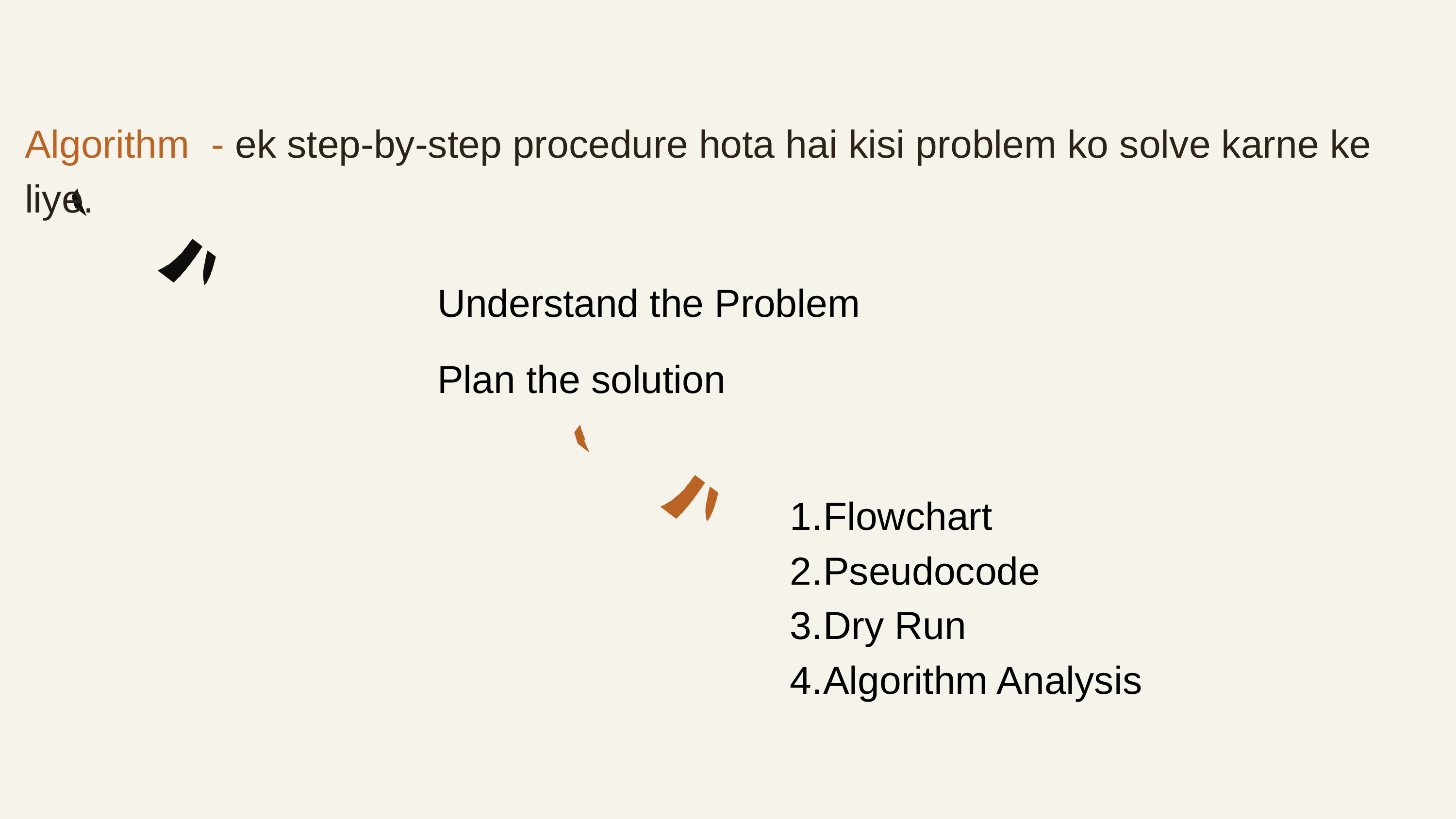

Algorithm  - ek step-by-step procedure hota hai kisi problem ko solve karne ke liye.

Understand the Problem
Plan the solution

Flowchart
Pseudocode
Dry Run
Algorithm Analysis